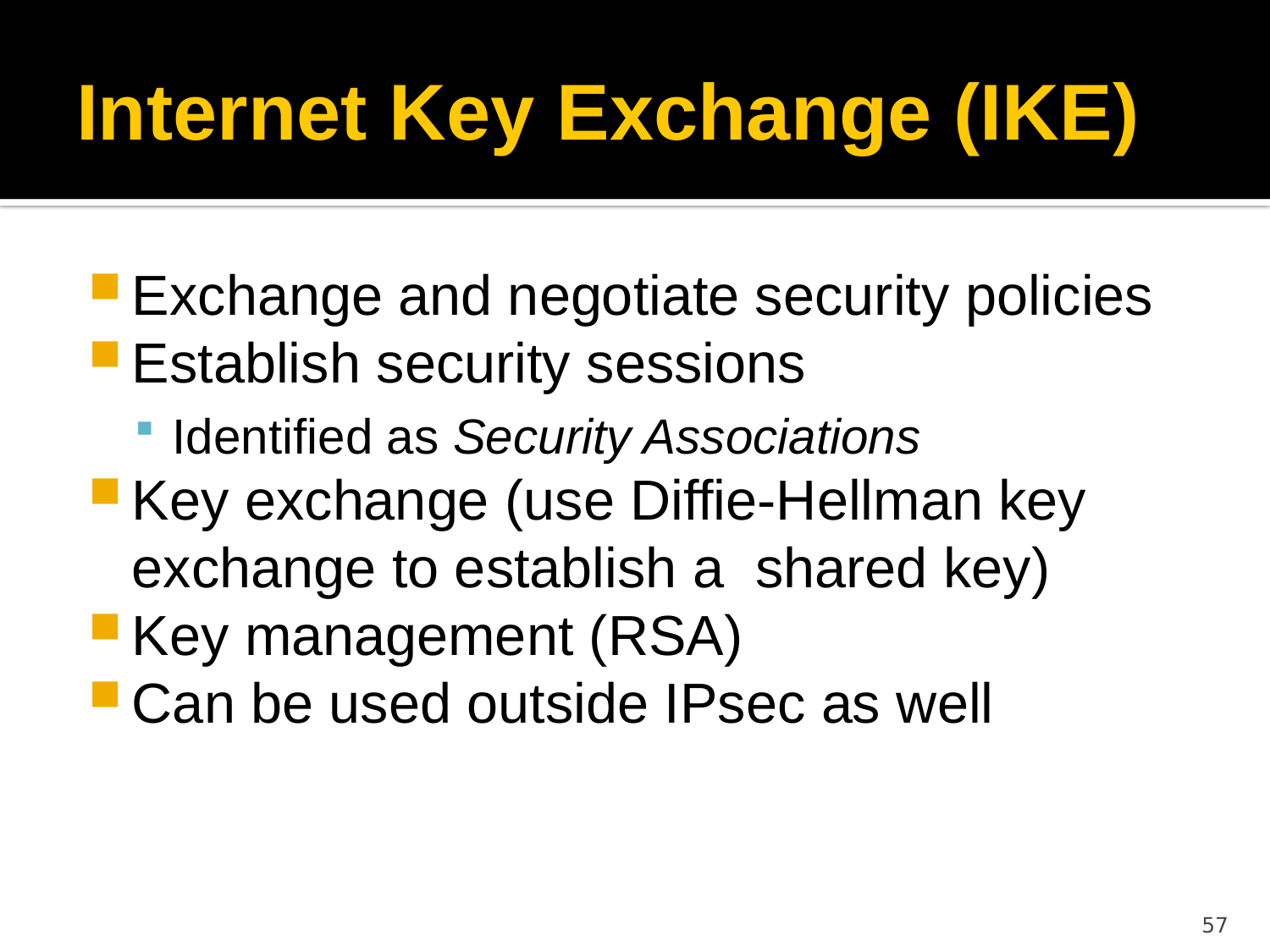

# Internet Key Exchange (IKE)
Exchange and negotiate security policies
Establish security sessions
Identified as Security Associations
Key exchange (use Diffie-Hellman key exchange to establish a  shared key)
Key management (RSA)
Can be used outside IPsec as well
57